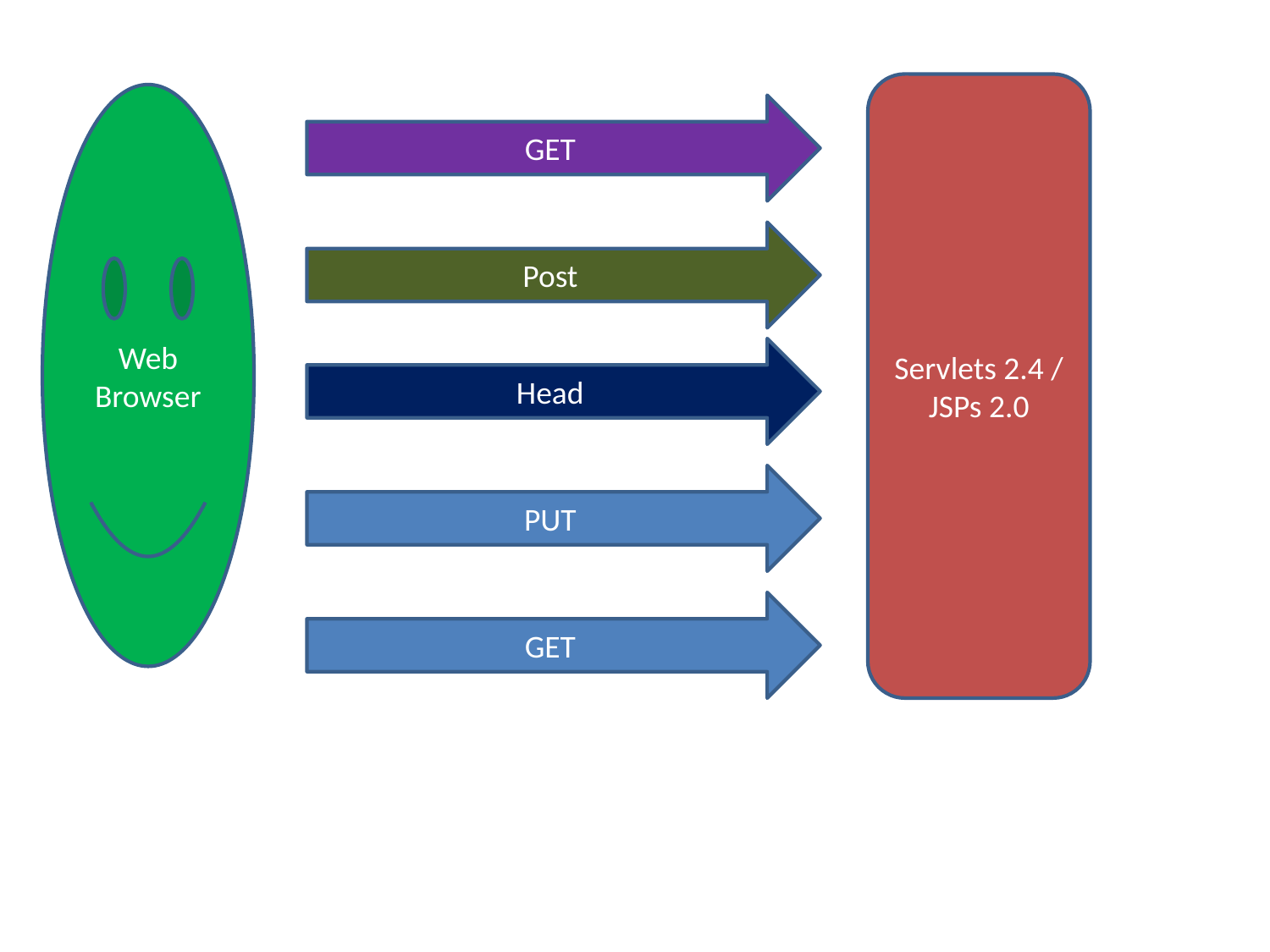

Servlets 2.4 / JSPs 2.0
Web Browser
GET
Post
Head
PUT
GET